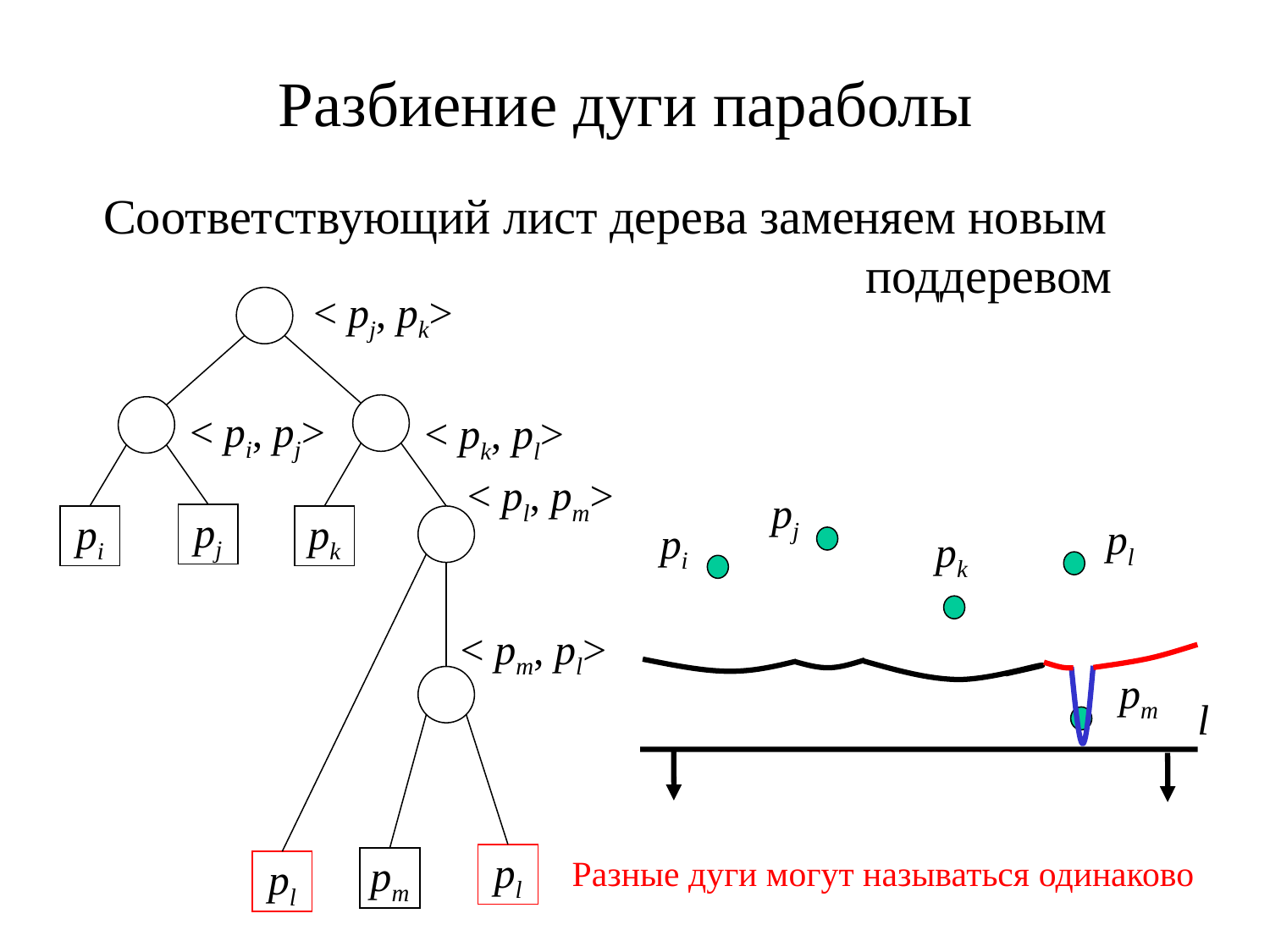

# Разбиение дуги параболы
Соответствующий лист дерева заменяем новым 						поддеревом
< pj, pk>

< pi, pj>
< pk, pl>
< pl, pm>
pj
pj
pi
pk

pl
pi
pk

< pm, pl>

pm

l

pl
Разные дуги могут называться одинаково
pm
pl